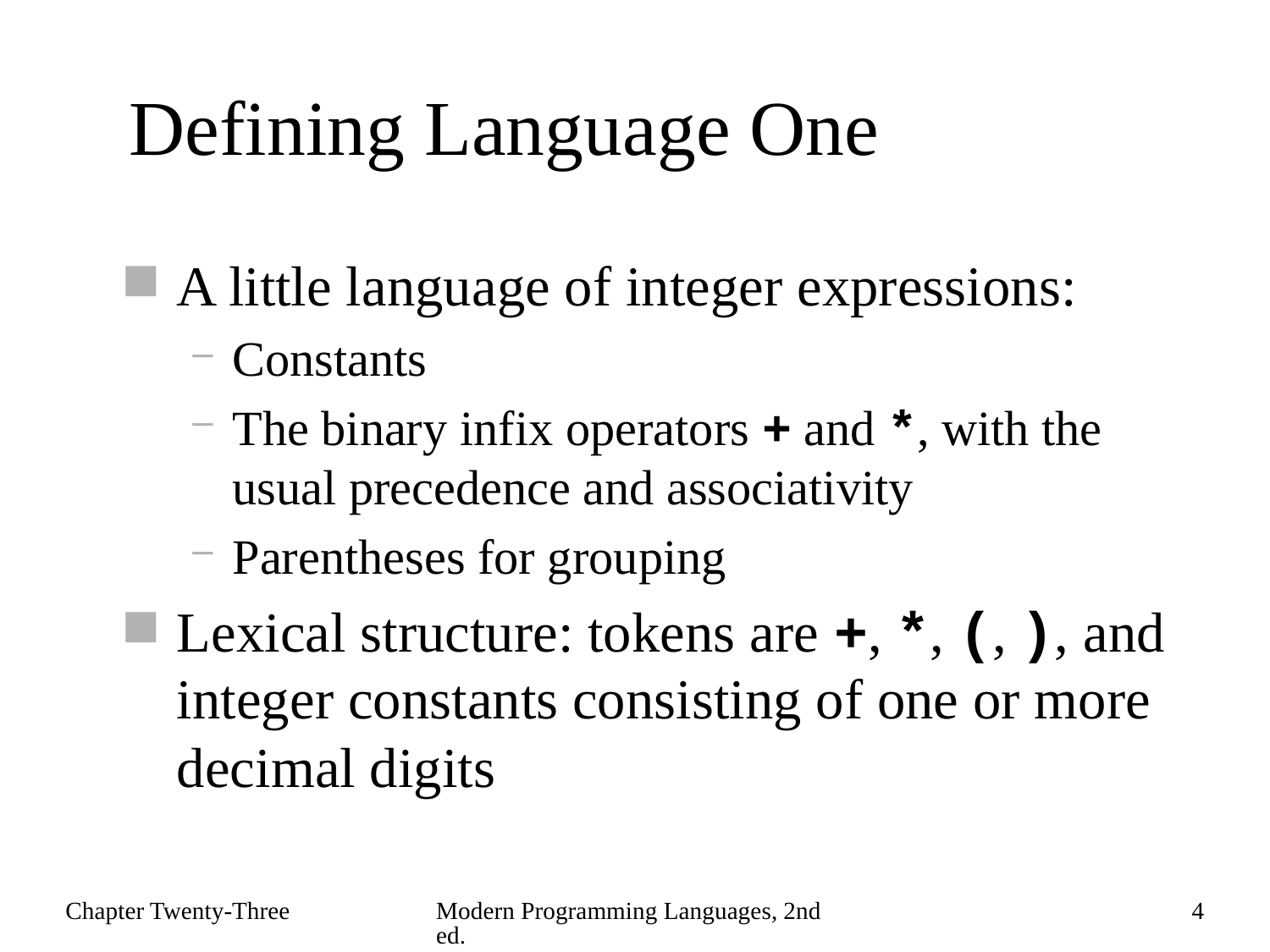

# Defining Language One
A little language of integer expressions:
Constants
The binary infix operators + and *, with the usual precedence and associativity
Parentheses for grouping
Lexical structure: tokens are +, *, (, ), and integer constants consisting of one or more decimal digits
Chapter Twenty-Three
Modern Programming Languages, 2nd ed.
4